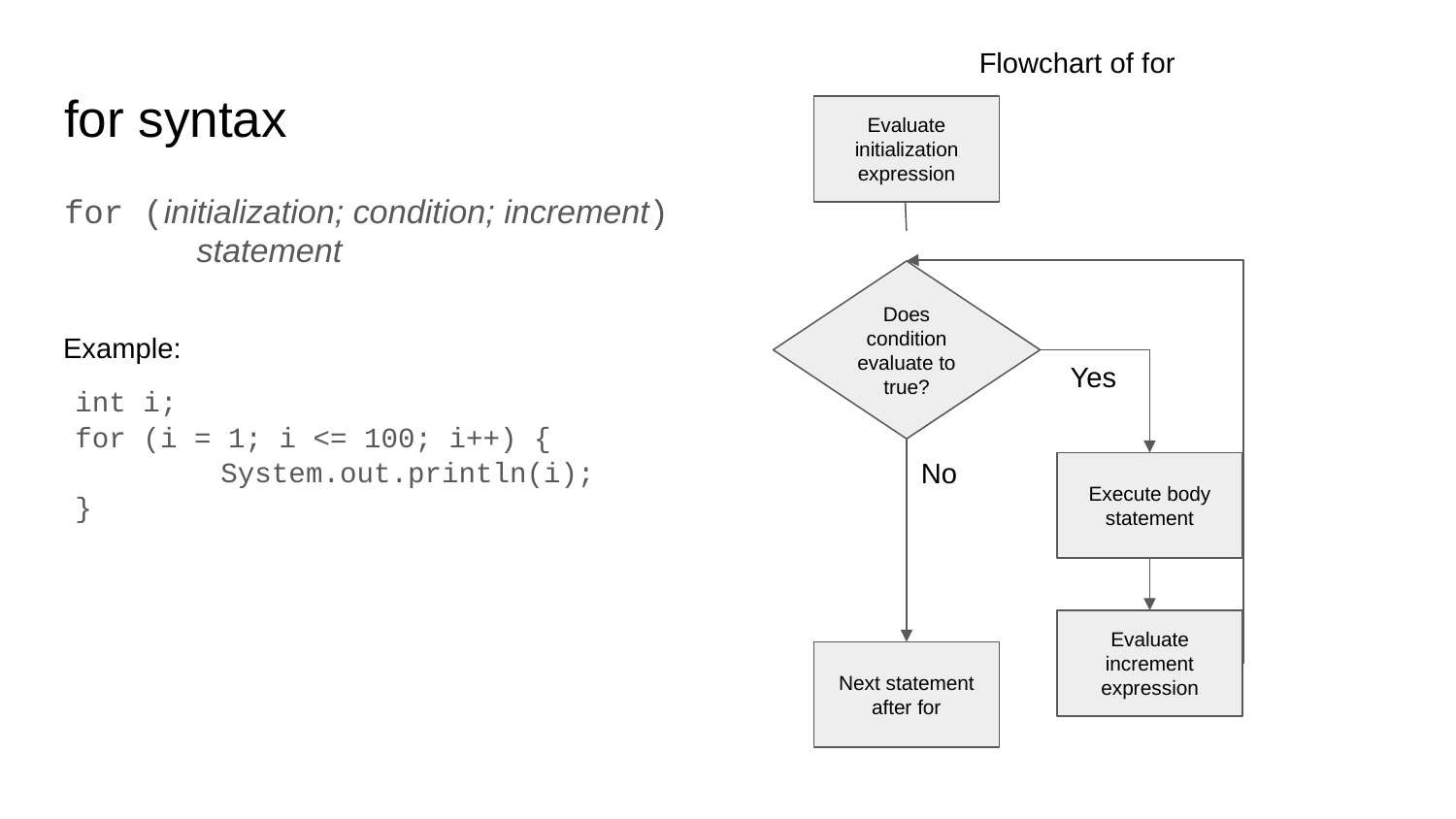

Flowchart of for
# for syntax
Evaluate initialization expression
for (initialization; condition; increment)
	statement
Does condition evaluate to true?
Example:
Yes
int i;
for (i = 1; i <= 100; i++) {
	System.out.println(i);
}
No
Execute body statement
Evaluate increment expression
Next statement after for